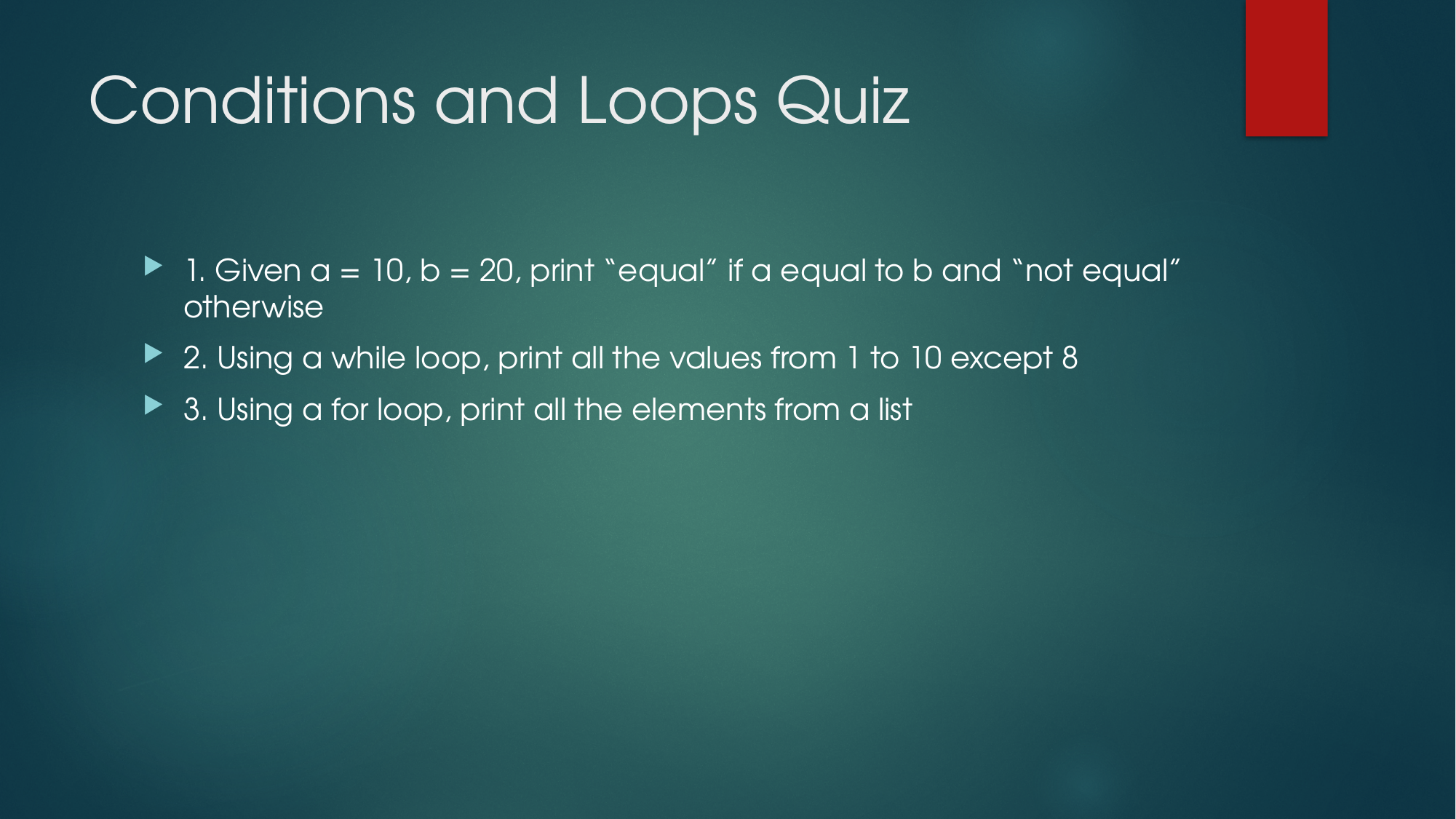

# Conditions and Loops Quiz
1. Given a = 10, b = 20, print “equal” if a equal to b and “not equal” otherwise
2. Using a while loop, print all the values from 1 to 10 except 8
3. Using a for loop, print all the elements from a list